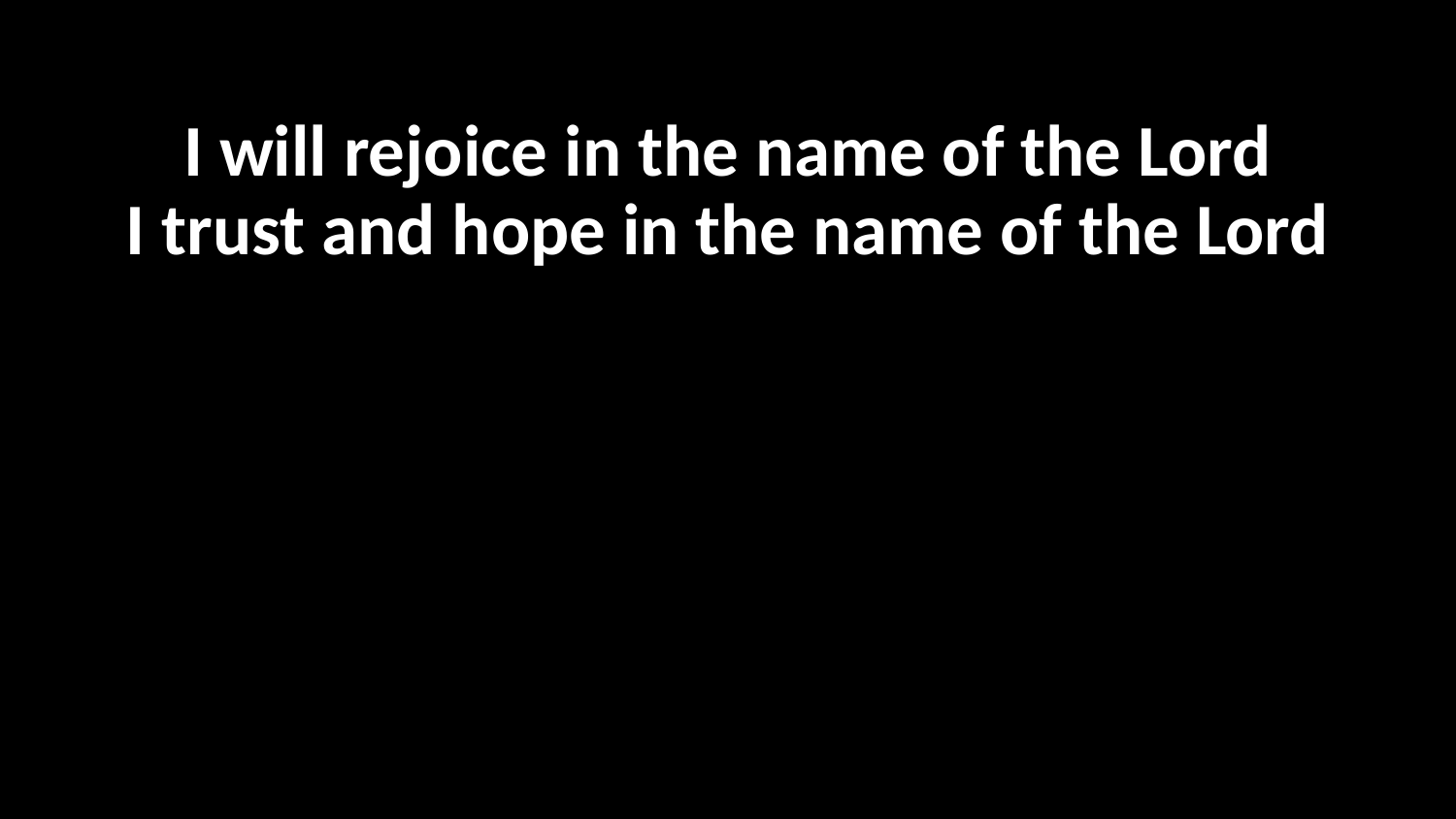

I will rejoice in the name of the Lord
I trust and hope in the name of the Lord
#